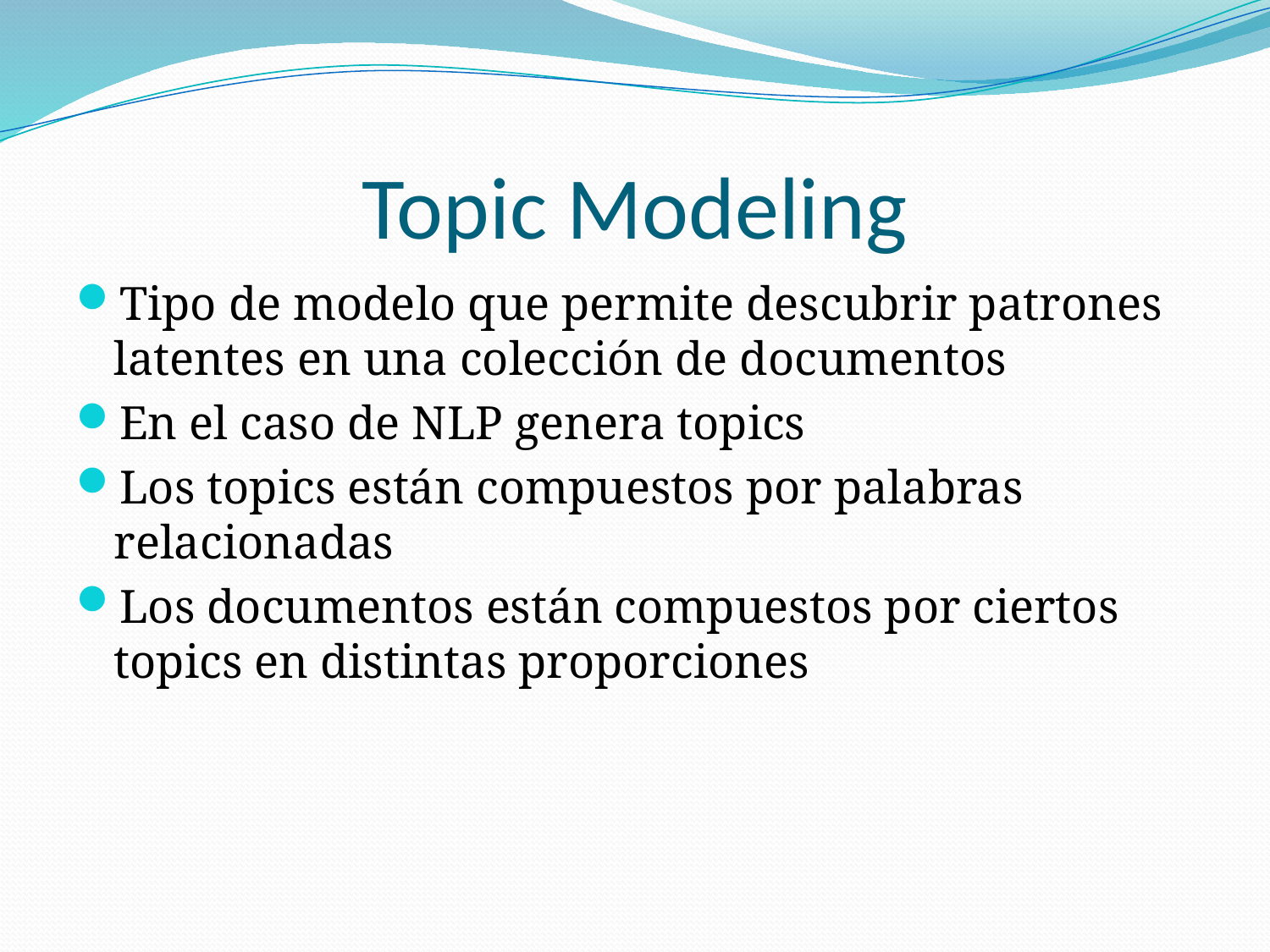

# Topic Modeling
Tipo de modelo que permite descubrir patrones latentes en una colección de documentos
En el caso de NLP genera topics
Los topics están compuestos por palabras relacionadas
Los documentos están compuestos por ciertos topics en distintas proporciones